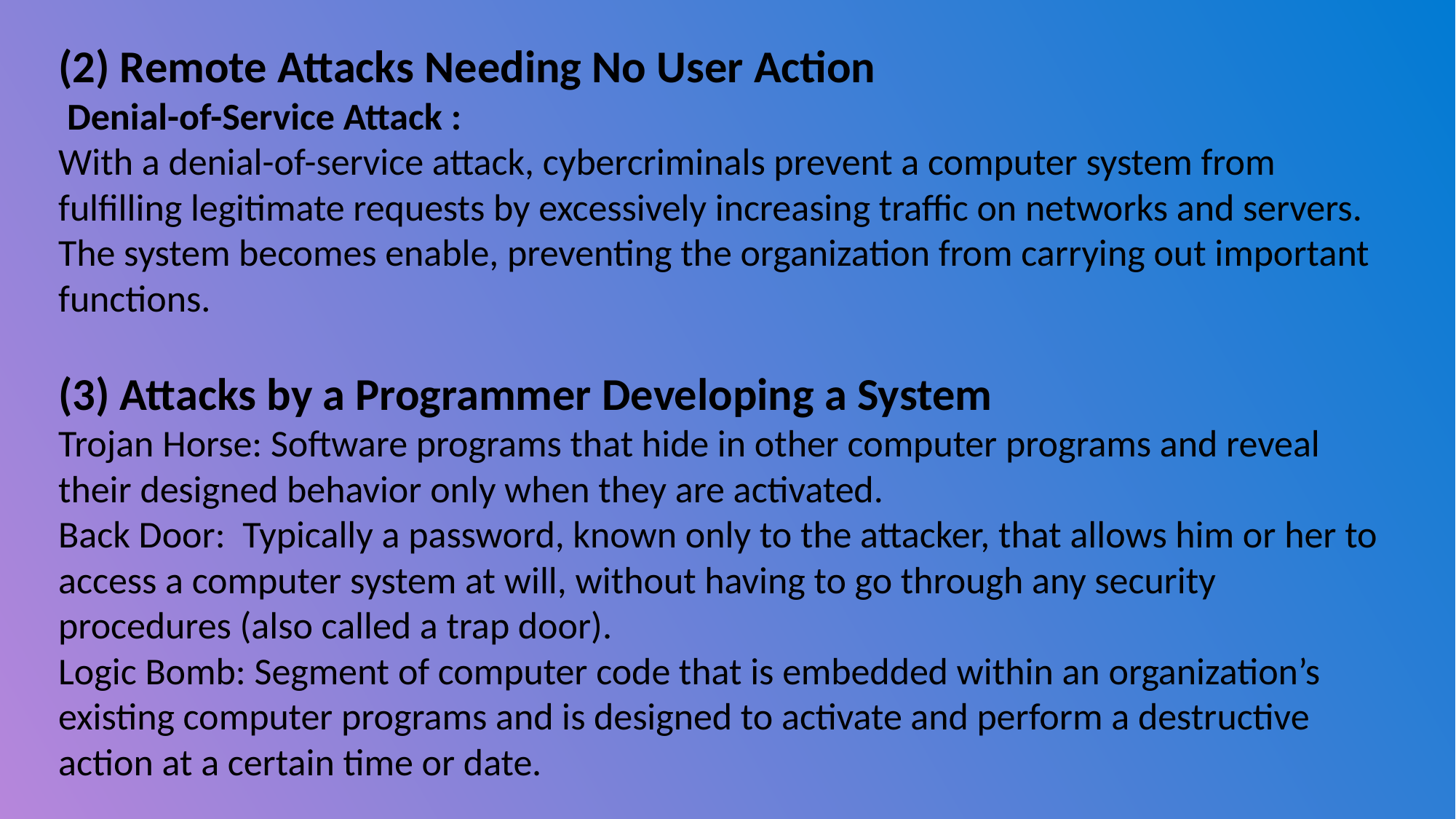

(2) Remote Attacks Needing No User Action
 Denial-of-Service Attack :
With a denial-of-service attack, cybercriminals prevent a computer system from fulfilling legitimate requests by excessively increasing traffic on networks and servers. The system becomes enable, preventing the organization from carrying out important functions.

(3) Attacks by a Programmer Developing a System
Trojan Horse: Software programs that hide in other computer programs and reveal their designed behavior only when they are activated.
Back Door:  Typically a password, known only to the attacker, that allows him or her to access a computer system at will, without having to go through any security procedures (also called a trap door).
Logic Bomb: Segment of computer code that is embedded within an organization’s existing computer programs and is designed to activate and perform a destructive action at a certain time or date.